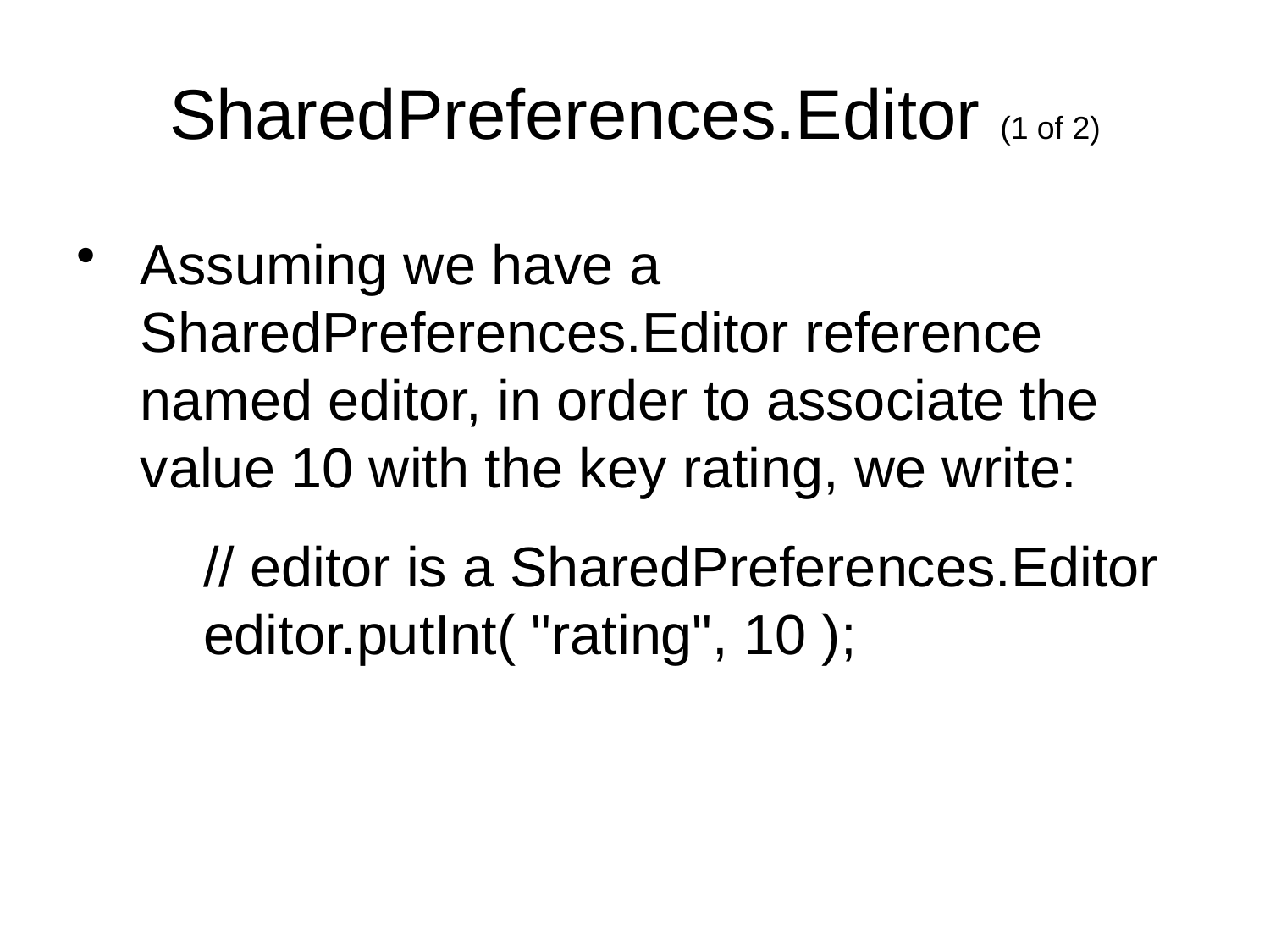

# SharedPreferences.Editor (1 of 2)
Assuming we have a SharedPreferences.Editor reference named editor, in order to associate the value 10 with the key rating, we write:
	// editor is a SharedPreferences.Editor
	editor.putInt( "rating", 10 );